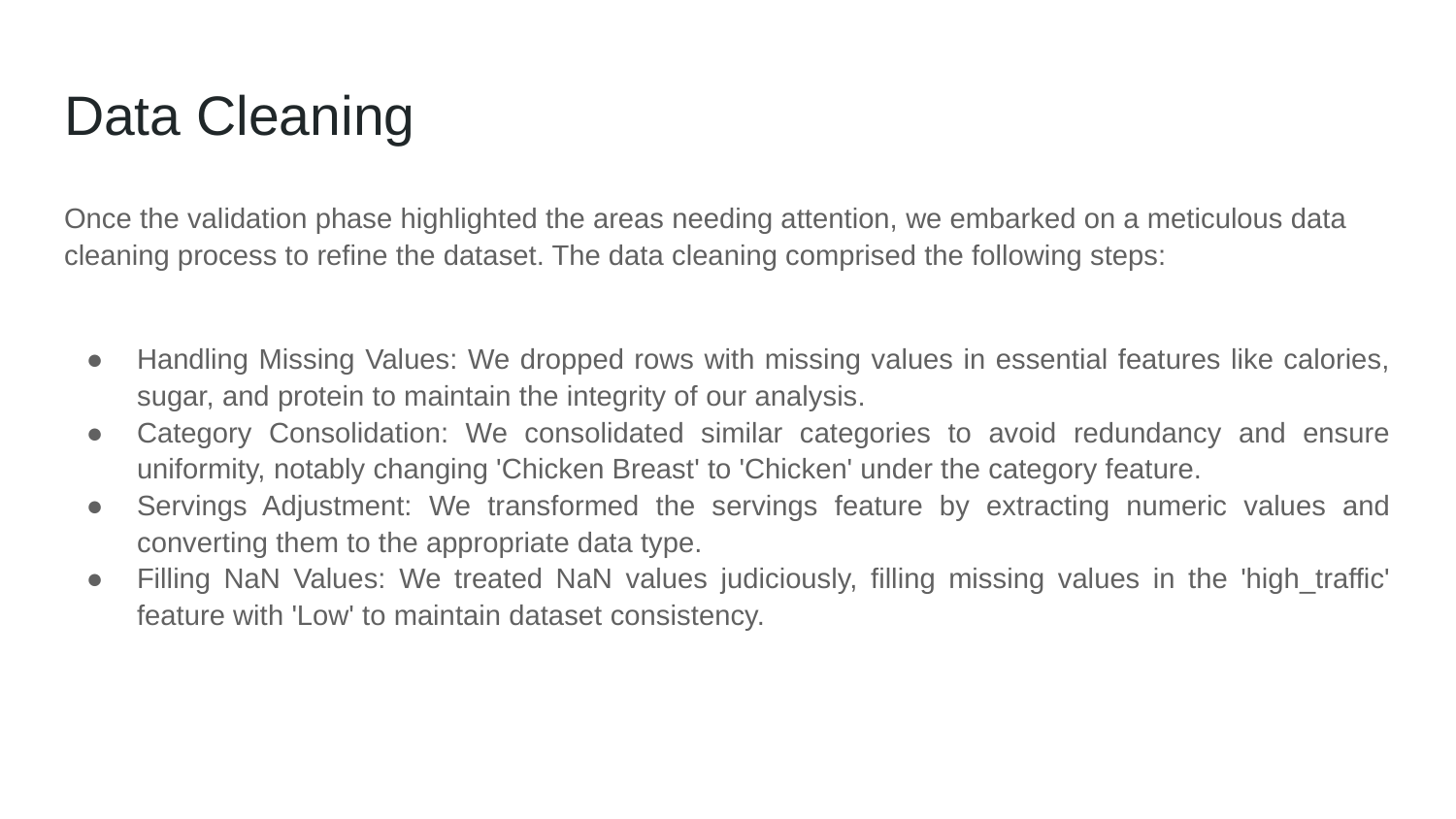

# Data Cleaning
Once the validation phase highlighted the areas needing attention, we embarked on a meticulous data cleaning process to refine the dataset. The data cleaning comprised the following steps:
Handling Missing Values: We dropped rows with missing values in essential features like calories, sugar, and protein to maintain the integrity of our analysis.
Category Consolidation: We consolidated similar categories to avoid redundancy and ensure uniformity, notably changing 'Chicken Breast' to 'Chicken' under the category feature.
Servings Adjustment: We transformed the servings feature by extracting numeric values and converting them to the appropriate data type.
Filling NaN Values: We treated NaN values judiciously, filling missing values in the 'high_traffic' feature with 'Low' to maintain dataset consistency.